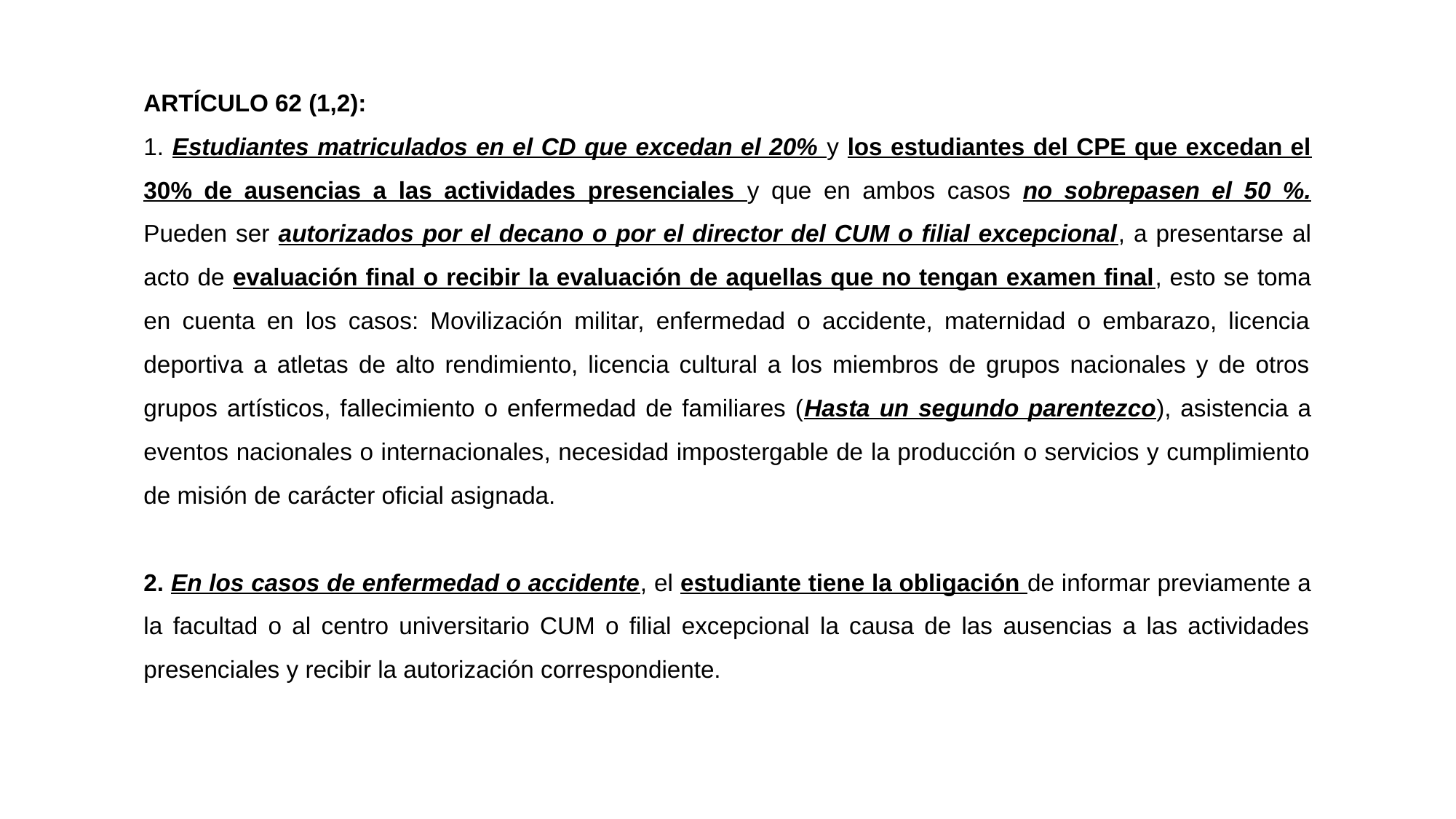

ARTÍCULO 62 (1,2):
1. Estudiantes matriculados en el CD que excedan el 20% y los estudiantes del CPE que excedan el 30% de ausencias a las actividades presenciales y que en ambos casos no sobrepasen el 50 %. Pueden ser autorizados por el decano o por el director del CUM o filial excepcional, a presentarse al acto de evaluación final o recibir la evaluación de aquellas que no tengan examen final, esto se toma en cuenta en los casos: Movilización militar, enfermedad o accidente, maternidad o embarazo, licencia deportiva a atletas de alto rendimiento, licencia cultural a los miembros de grupos nacionales y de otros grupos artísticos, fallecimiento o enfermedad de familiares (Hasta un segundo parentezco), asistencia a eventos nacionales o internacionales, necesidad impostergable de la producción o servicios y cumplimiento de misión de carácter oficial asignada.

2. En los casos de enfermedad o accidente, el estudiante tiene la obligación de informar previamente a la facultad o al centro universitario CUM o filial excepcional la causa de las ausencias a las actividades presenciales y recibir la autorización correspondiente.